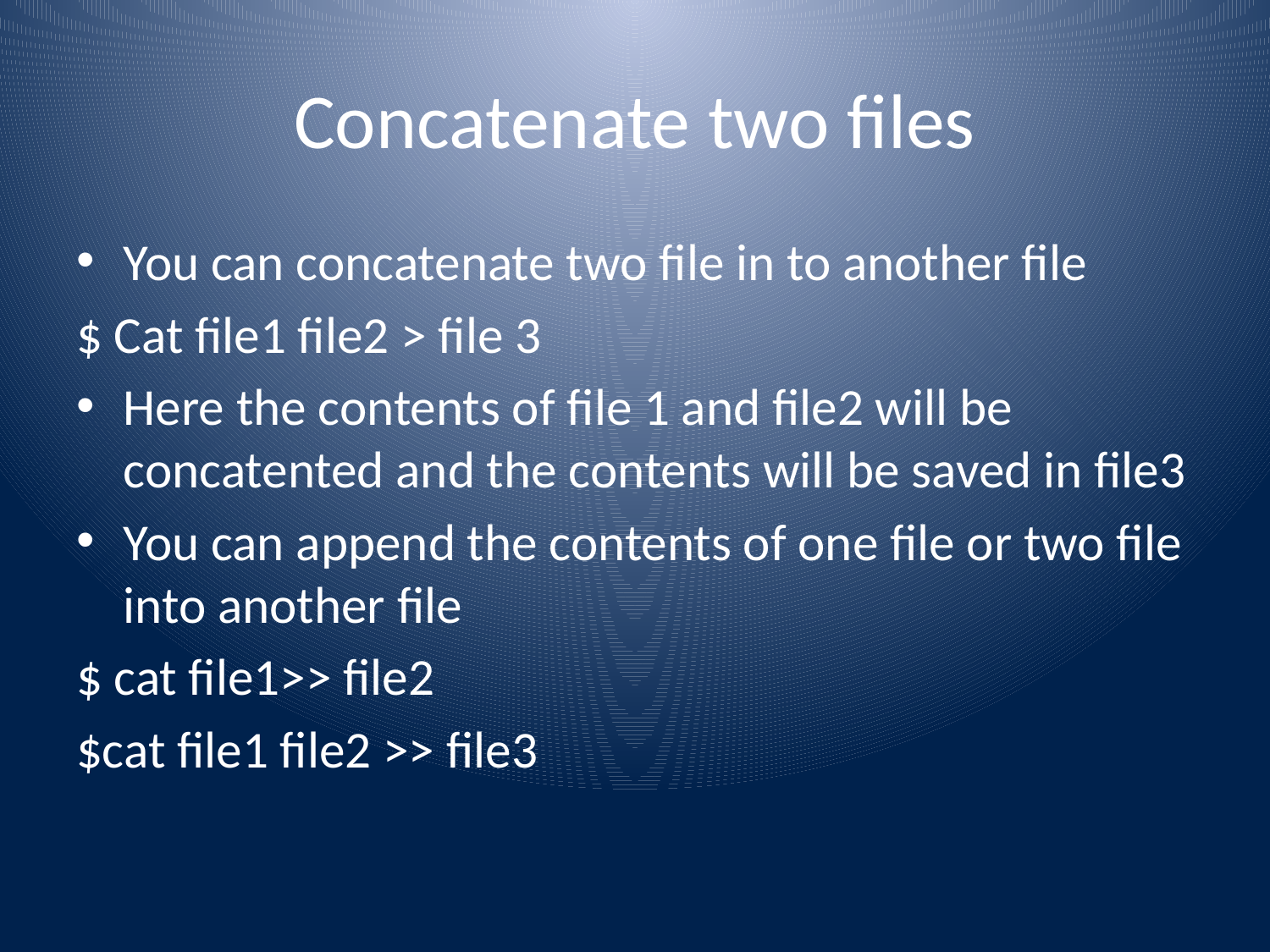

# Concatenate two files
You can concatenate two file in to another file
$ Cat file1 file2 > file 3
Here the contents of file 1 and file2 will be concatented and the contents will be saved in file3
You can append the contents of one file or two file into another file
$ cat file1>> file2
$cat file1 file2 >> file3